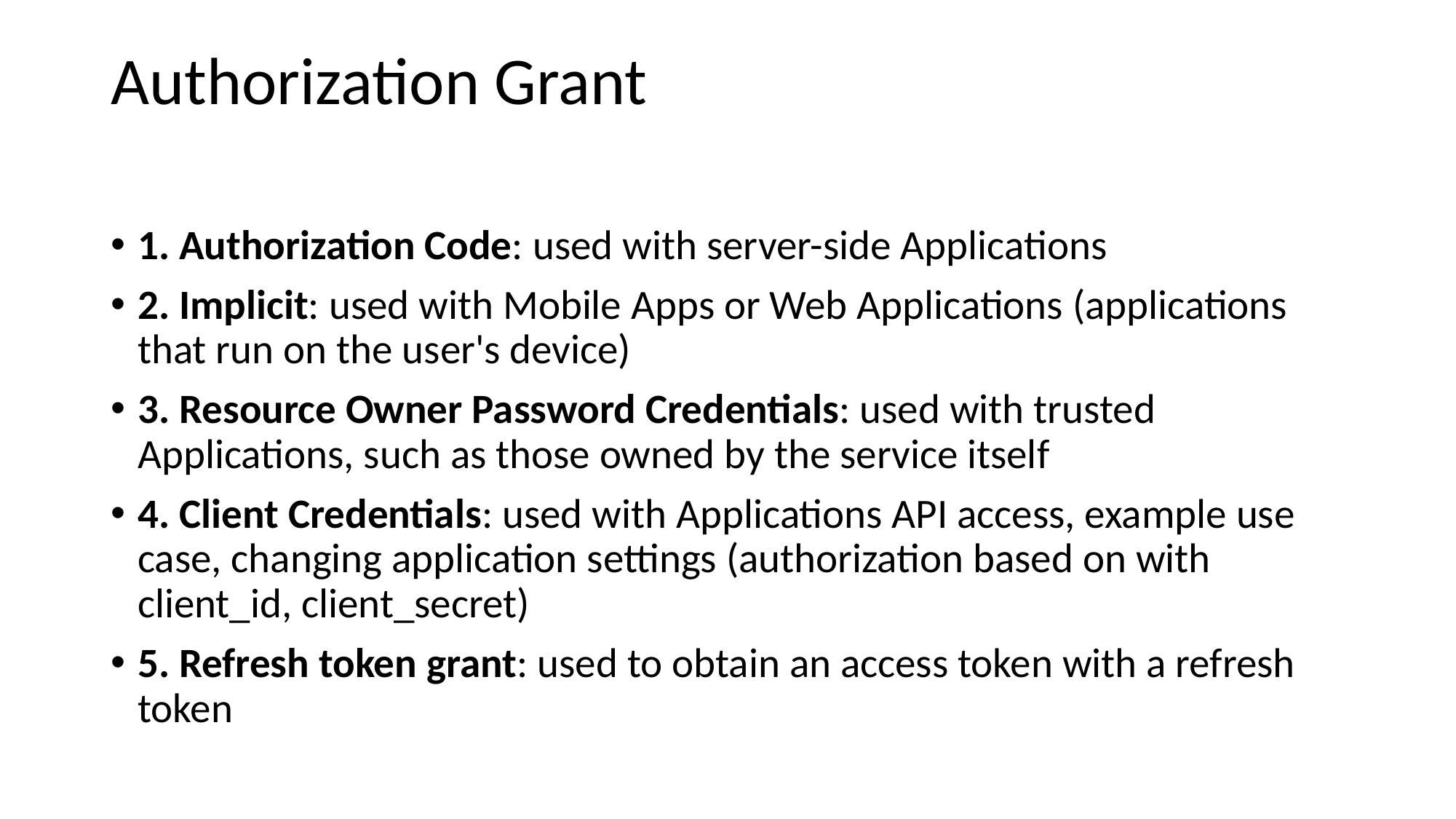

# Authorization Grant
1. Authorization Code: used with server-side Applications
2. Implicit: used with Mobile Apps or Web Applications (applications that run on the user's device)
3. Resource Owner Password Credentials: used with trusted Applications, such as those owned by the service itself
4. Client Credentials: used with Applications API access, example use case, changing application settings (authorization based on with client_id, client_secret)
5. Refresh token grant: used to obtain an access token with a refresh token